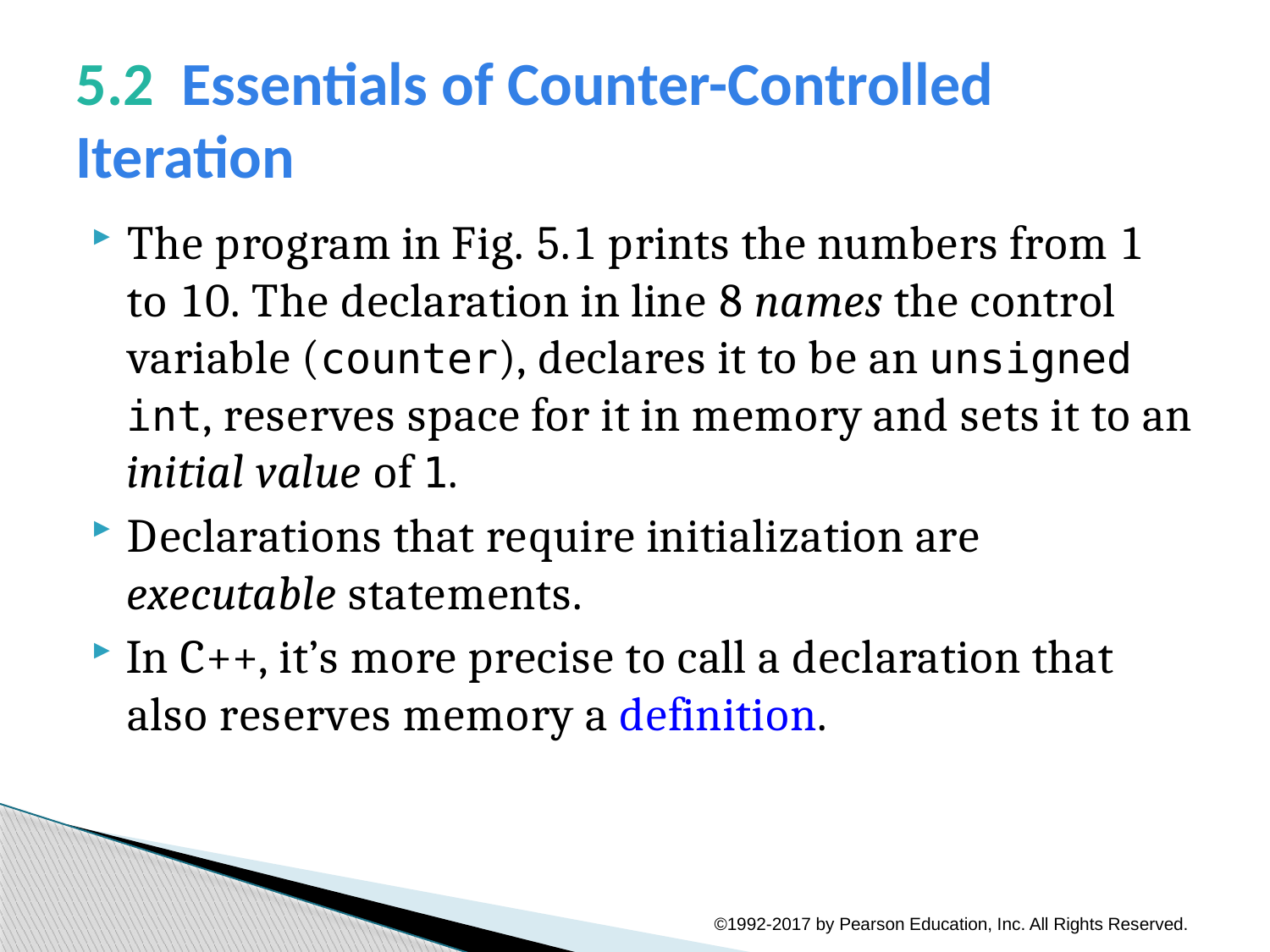

# 5.2  Essentials of Counter-Controlled Iteration
The program in Fig. 5.1 prints the numbers from 1 to 10. The declaration in line 8 names the control variable (counter), declares it to be an unsigned int, reserves space for it in memory and sets it to an initial value of 1.
Declarations that require initialization are executable statements.
In C++, it’s more precise to call a declaration that also reserves memory a definition.
©1992-2017 by Pearson Education, Inc. All Rights Reserved.